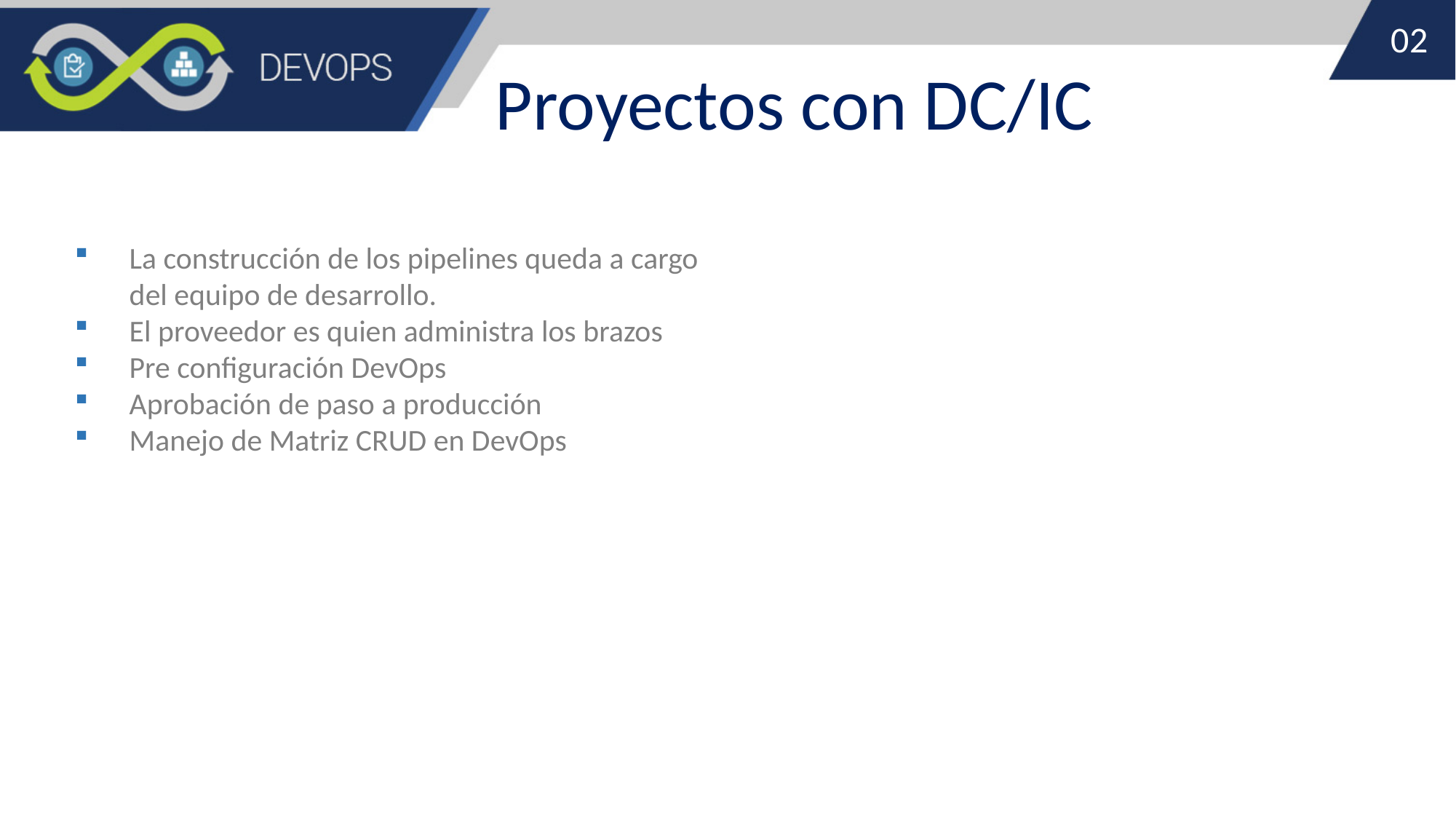

02
Proyectos con DC/IC
La construcción de los pipelines queda a cargo del equipo de desarrollo.
El proveedor es quien administra los brazos
Pre configuración DevOps
Aprobación de paso a producción
Manejo de Matriz CRUD en DevOps